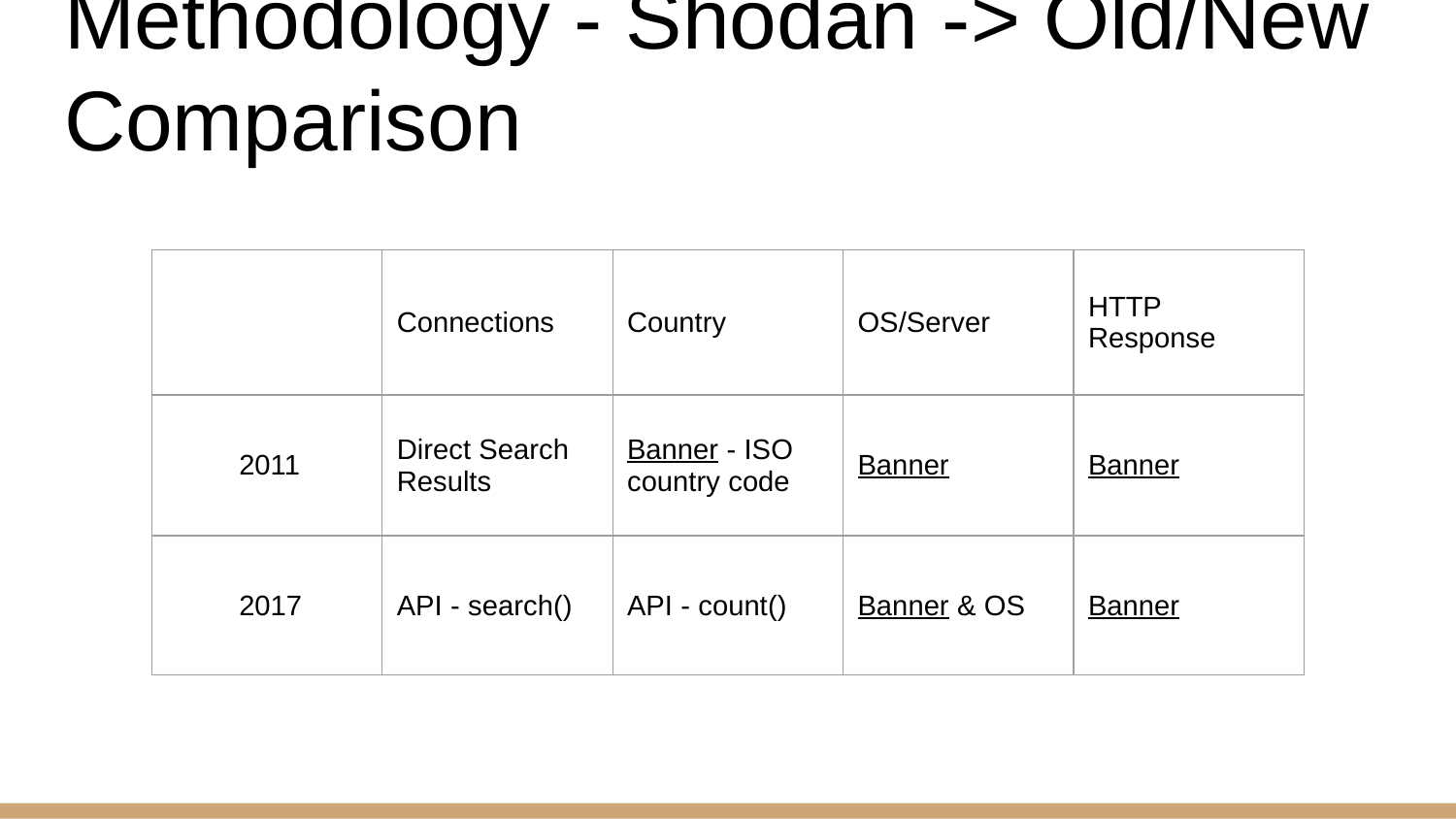

# Methodology - Shodan -> Old/New Comparison
|  | Connections | Country | OS/Server | HTTP Response |
| --- | --- | --- | --- | --- |
| 2011 | Direct Search Results | Banner - ISO country code | Banner | Banner |
| 2017 | API - search() | API - count() | Banner & OS | Banner |